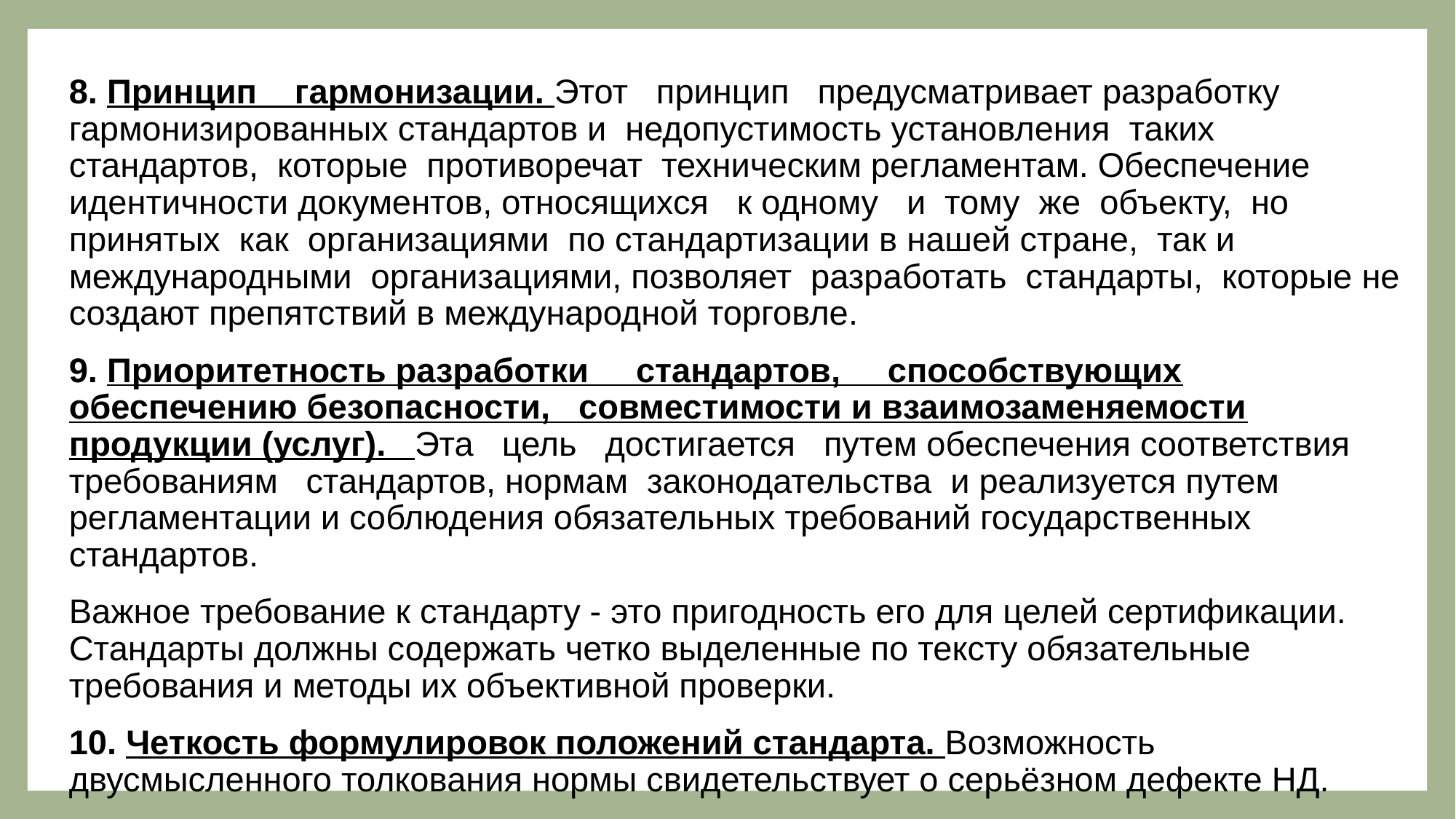

#
8. Принцип    гармонизации. Этот   принцип   предусматривает разработку гармонизированных стандартов и  недопустимость установления  таких  стандартов,  которые  противоречат  техническим регламентам. Обеспечение идентичности документов, относящихся   к одному   и  тому  же  объекту,  но  принятых  как  организациями  по стандартизации в нашей стране,  так и международными  организациями, позволяет  разработать  стандарты,  которые не создают препятствий в международной торговле.
9. Приоритетность разработки     стандартов,     способствующих обеспечению безопасности,   совместимости и взаимозаменяемости продукции (услуг).   Эта   цель   достигается   путем обеспечения соответствия требованиям   стандартов, нормам  законодательства  и реализуется путем регламентации и соблюдения обязательных требований государственных стандартов.
Важное требование к стандарту - это пригодность его для целей сертификации. Стандарты должны содержать четко выделенные по тексту обязательные требования и методы их объективной проверки.
10. Четкость формулировок положений стандарта. Возможность двусмысленного толкования нормы свидетельствует о серьёзном дефекте НД.